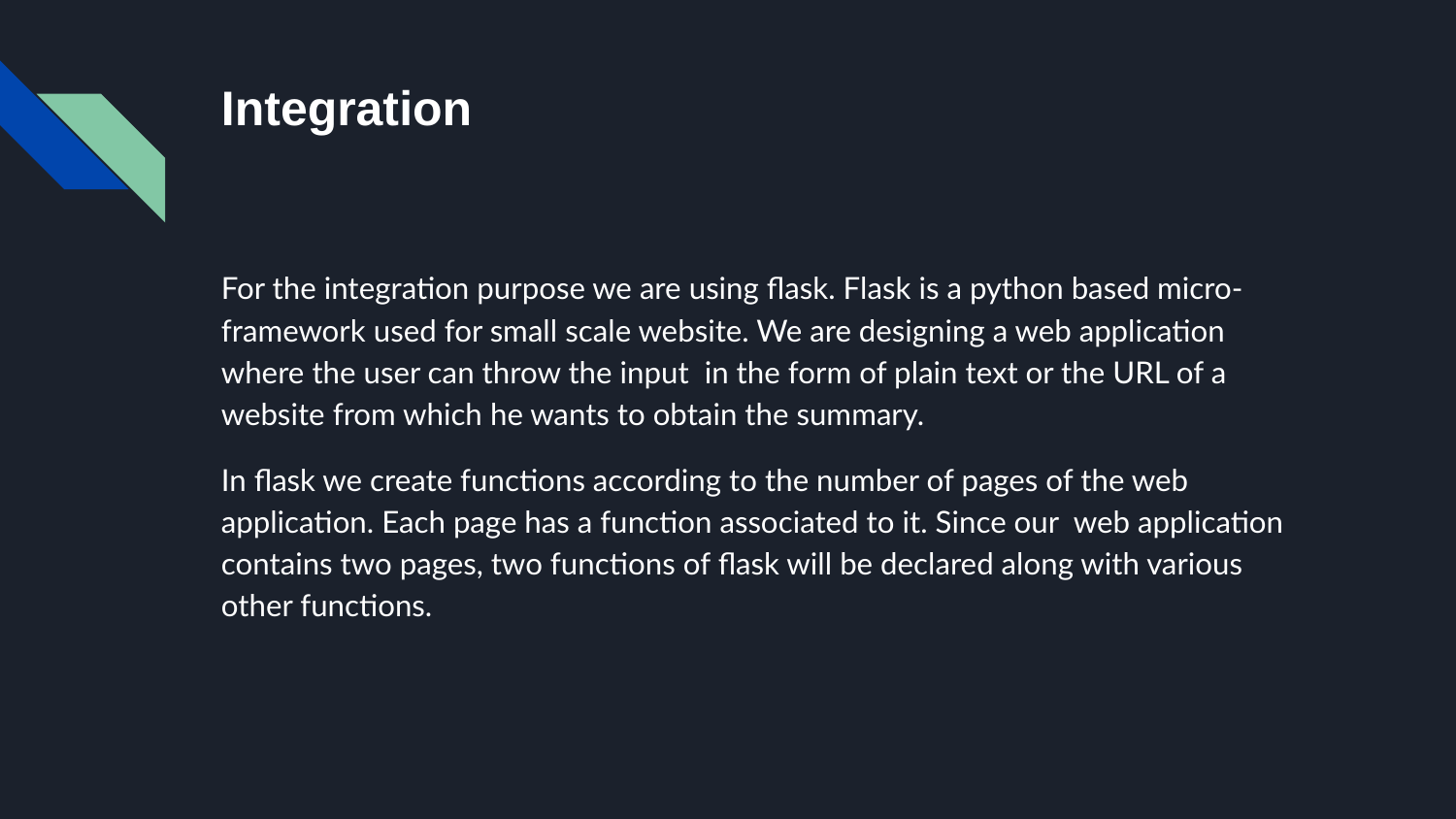

# Integration
For the integration purpose we are using flask. Flask is a python based micro-framework used for small scale website. We are designing a web application where the user can throw the input  in the form of plain text or the URL of a website from which he wants to obtain the summary.
In flask we create functions according to the number of pages of the web application. Each page has a function associated to it. Since our  web application contains two pages, two functions of flask will be declared along with various other functions.